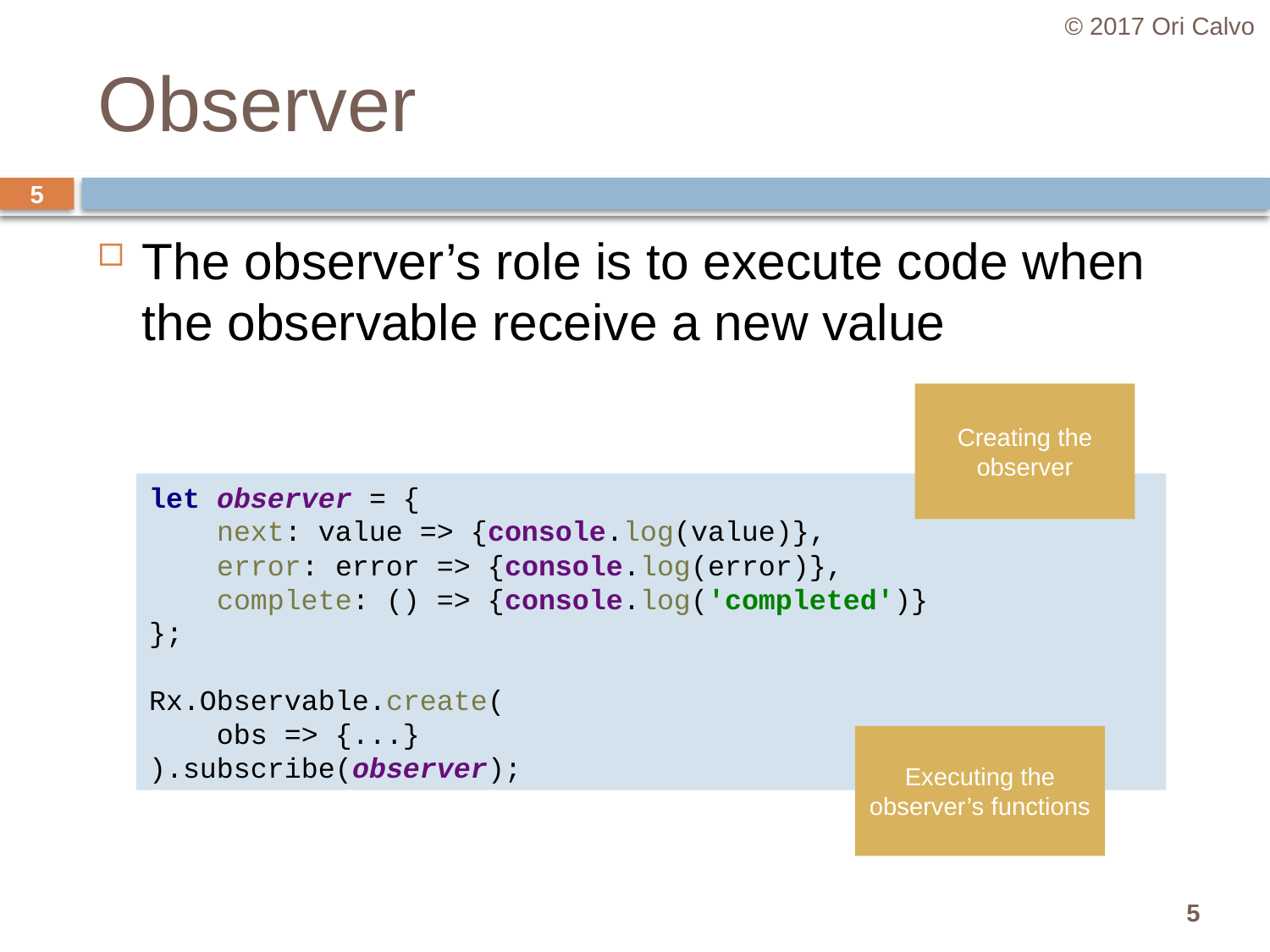

© 2017 Ori Calvo
# Observer
5
The observer’s role is to execute code when the observable receive a new value

Creating the observer
let observer = {
    next: value => {console.log(value)},
    error: error => {console.log(error)},
    complete: () => {console.log('completed')}
};
Rx.Observable.create(
    obs => {...}
).subscribe(observer);
Executing the observer’s functions